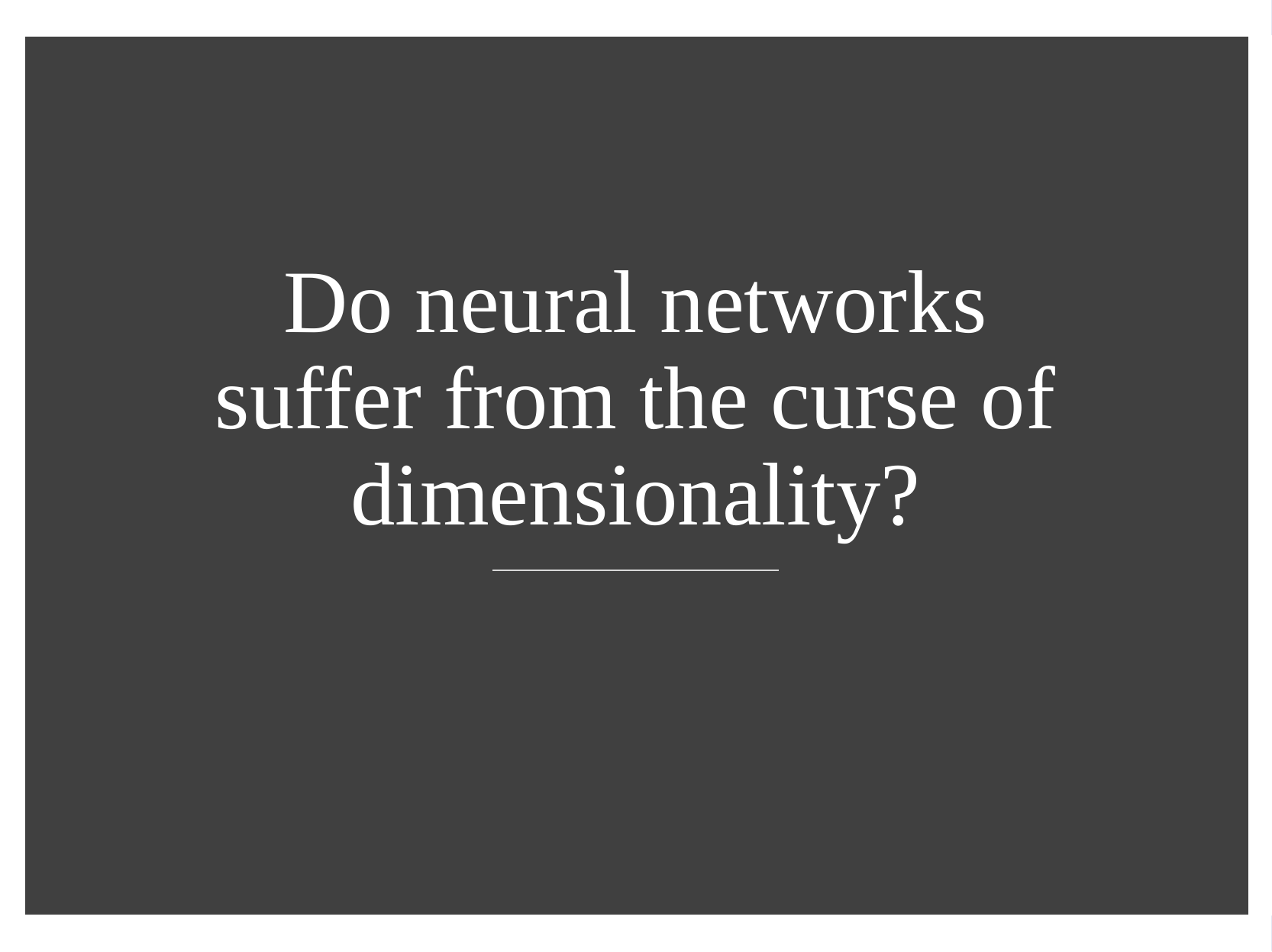

# Do neural networks suffer from the curse of dimensionality?